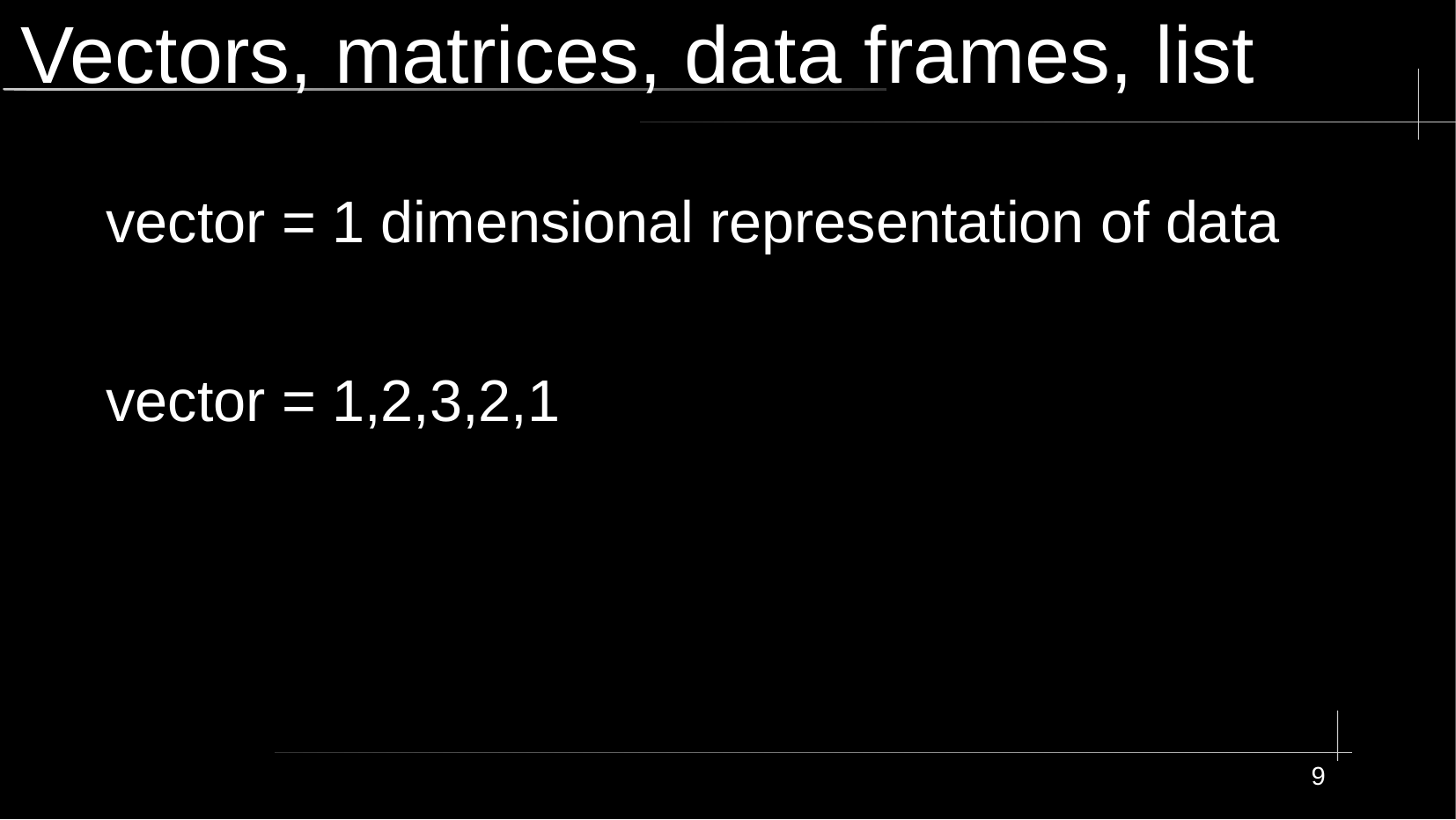

# Vectors, matrices, data frames, list
vector = 1 dimensional representation of data

vector = 1,2,3,2,1
9